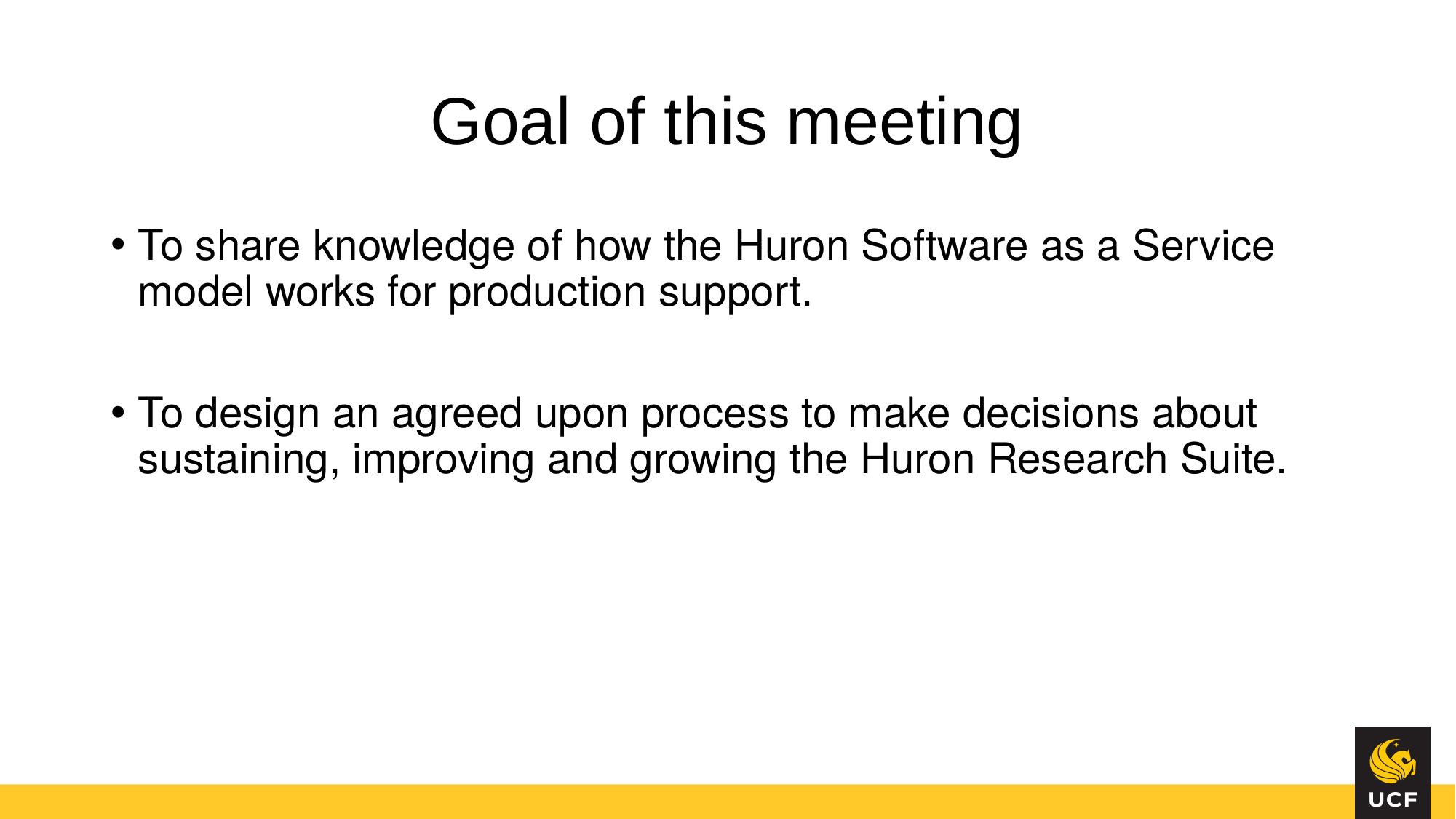

# Goal of this meeting
To share knowledge of how the Huron Software as a Service  model works for production support.

To design an agreed upon process to make decisions about sustaining, improving and growing the Huron Research Suite.